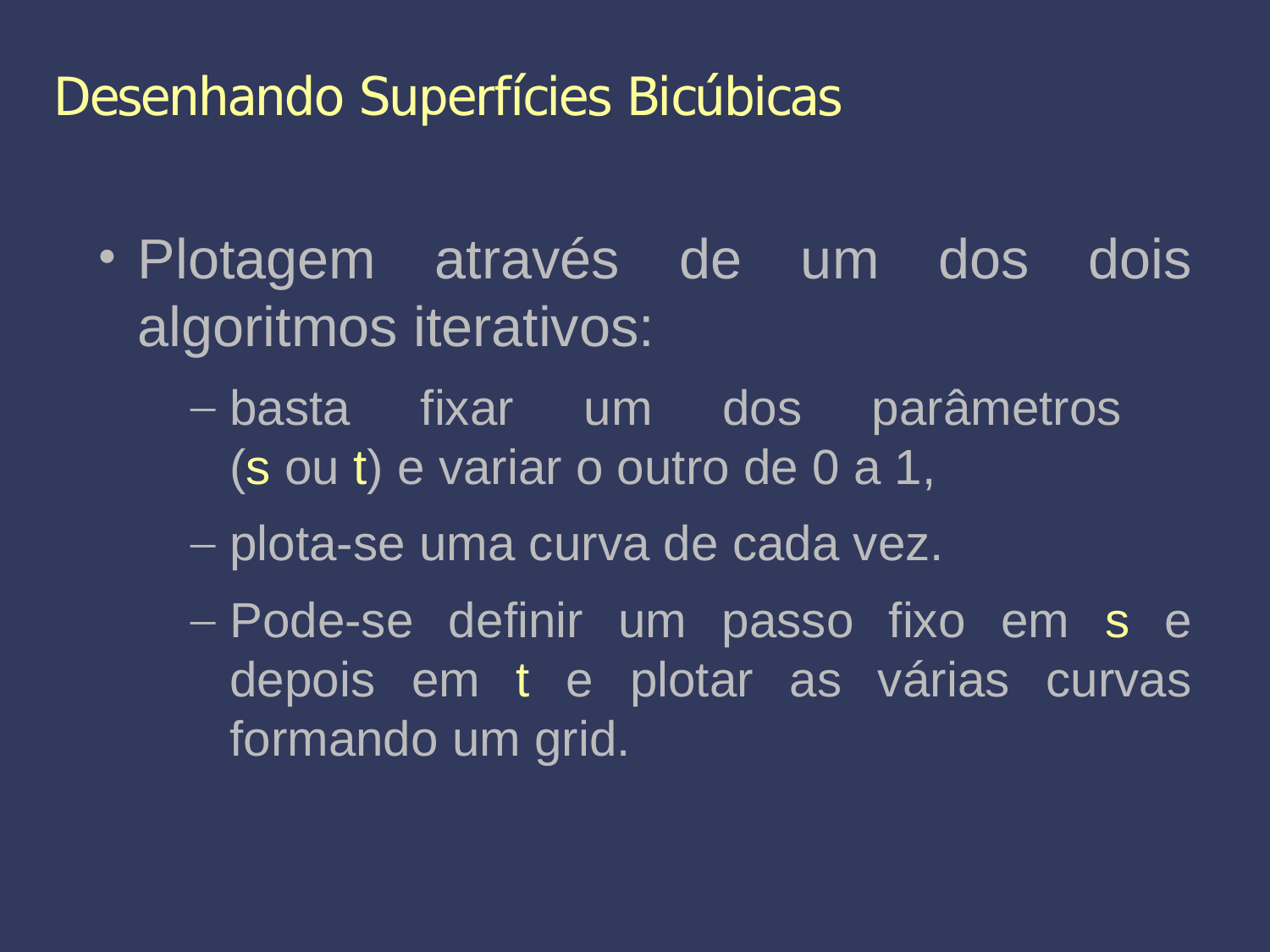

Desenhando Superfícies Bicúbicas
Plotagem através de um dos dois algoritmos iterativos:
basta fixar um dos parâmetros
(s ou t) e variar o outro de 0 a 1,
plota-se uma curva de cada vez.
Pode-se definir um passo fixo em s e depois em t e plotar as várias curvas formando um grid.